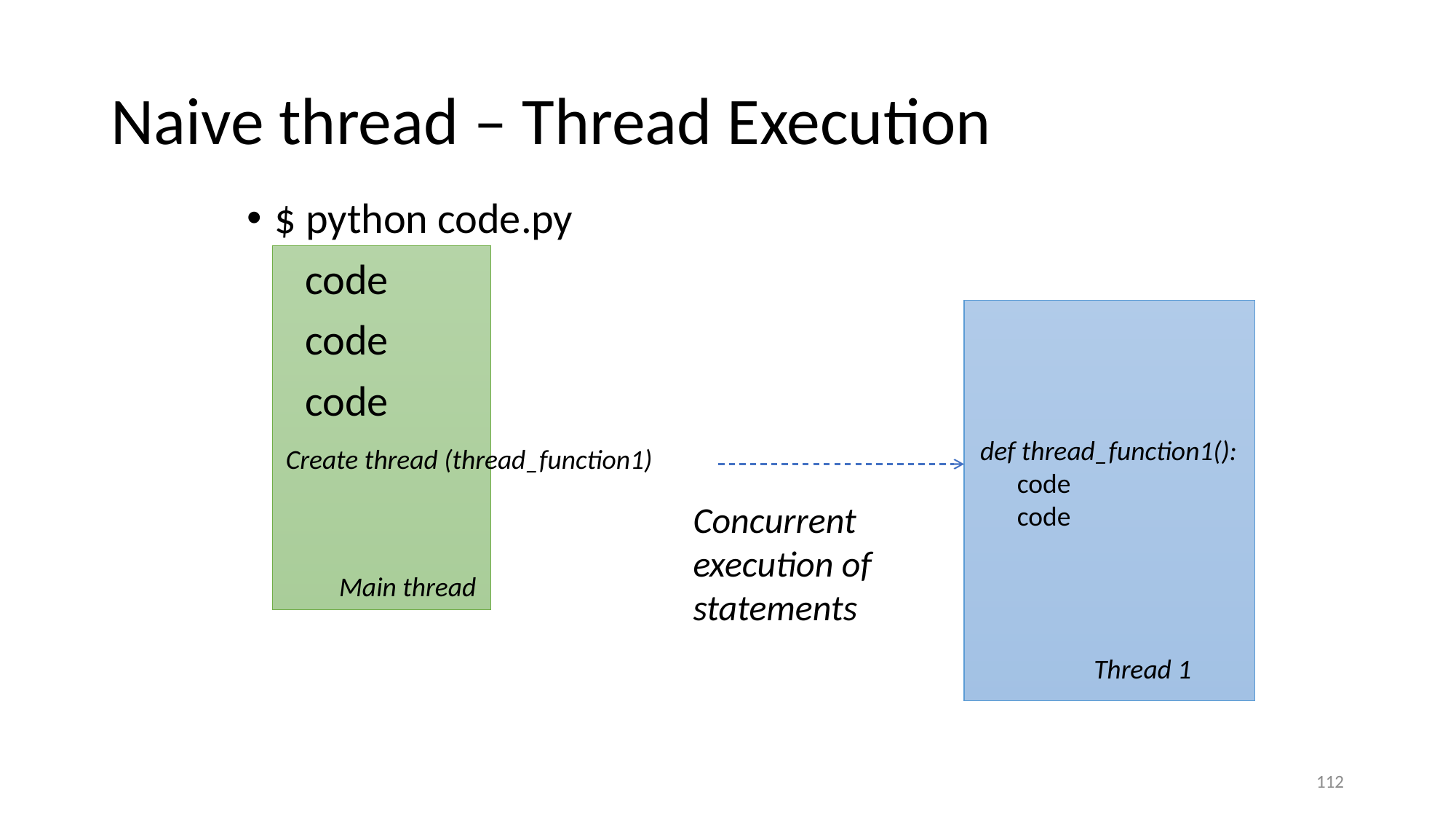

# Naive thread – Thread Execution
$ python code.py
      code
      code
      code

def thread_function1():
      code
      code

Create thread (thread_function1)
Concurrent execution of statements
Main thread
Thread 1
112